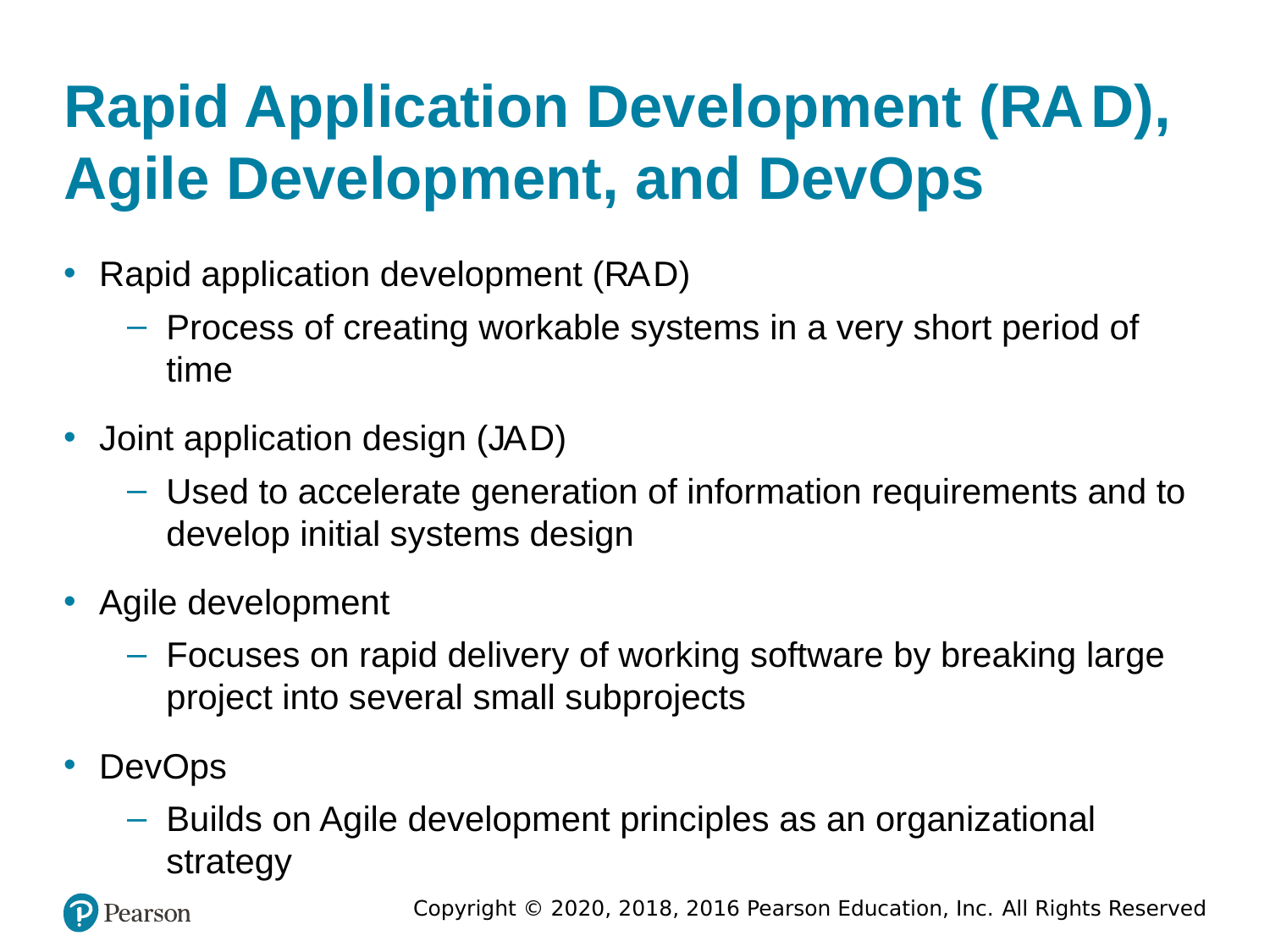

# Rapid Application Development (R A D), Agile Development, and DevOps
Rapid application development (R A D)
Process of creating workable systems in a very short period of time
Joint application design (J A D)
Used to accelerate generation of information requirements and to develop initial systems design
Agile development
Focuses on rapid delivery of working software by breaking large project into several small subprojects
DevOps
Builds on Agile development principles as an organizational strategy